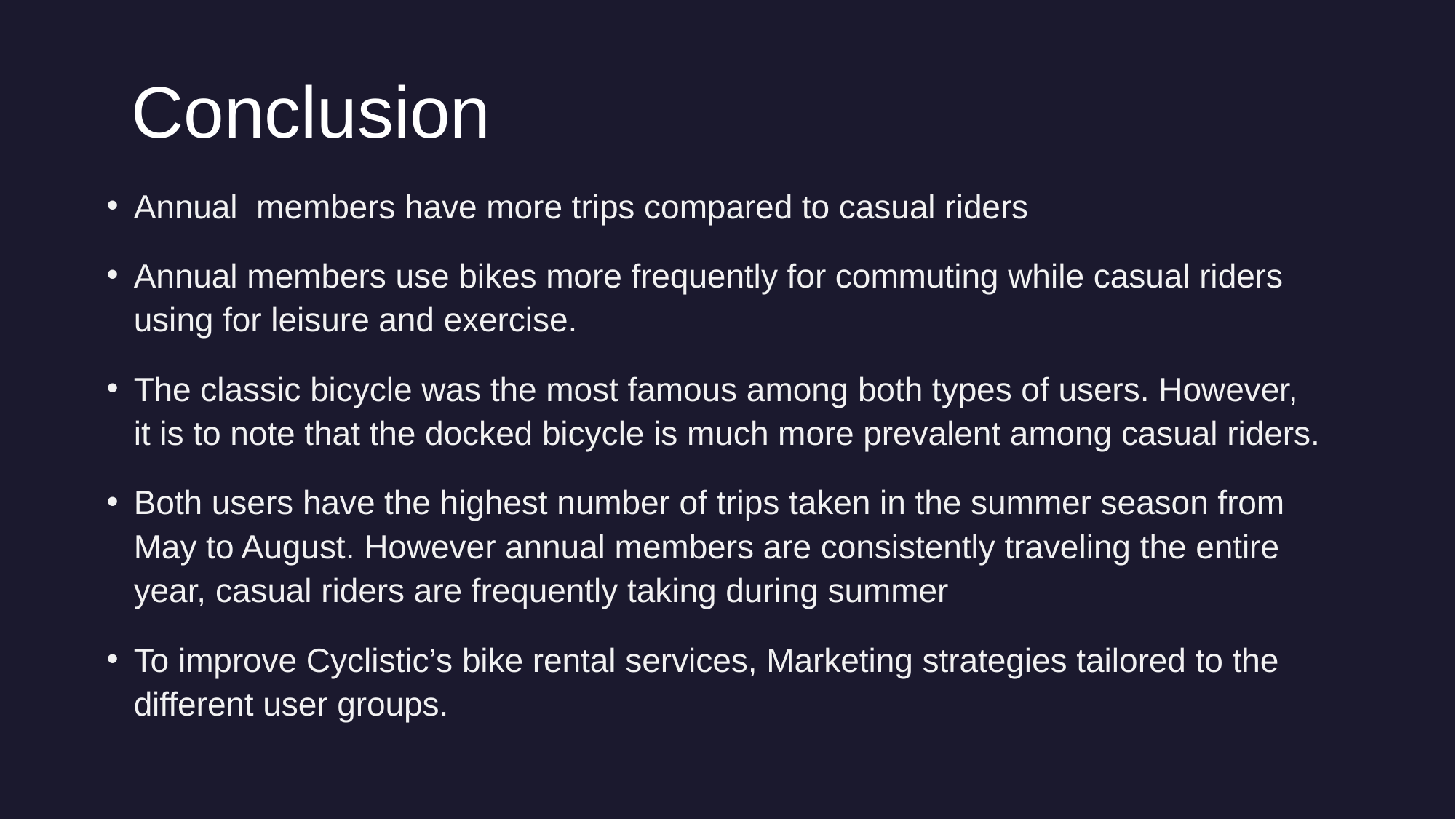

Conclusion
Annual  members have more trips compared to casual riders
Annual members use bikes more frequently for commuting while casual riders using for leisure and exercise.
The classic bicycle was the most famous among both types of users. However, it is to note that the docked bicycle is much more prevalent among casual riders.
Both users have the highest number of trips taken in the summer season from May to August. However annual members are consistently traveling the entire year, casual riders are frequently taking during summer
To improve Cyclistic’s bike rental services, Marketing strategies tailored to the different user groups.